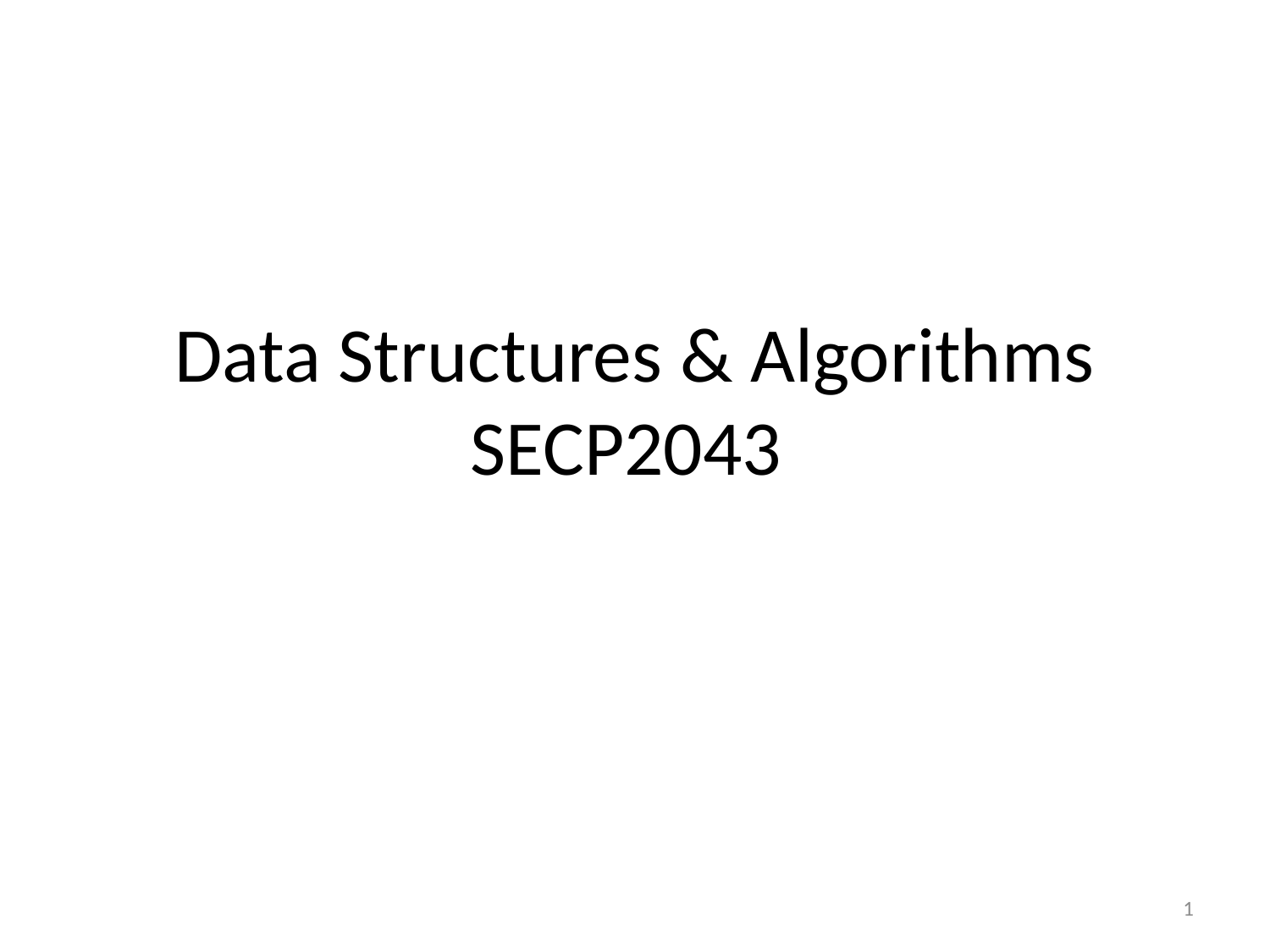

# Data Structures & Algorithms SECP2043

1